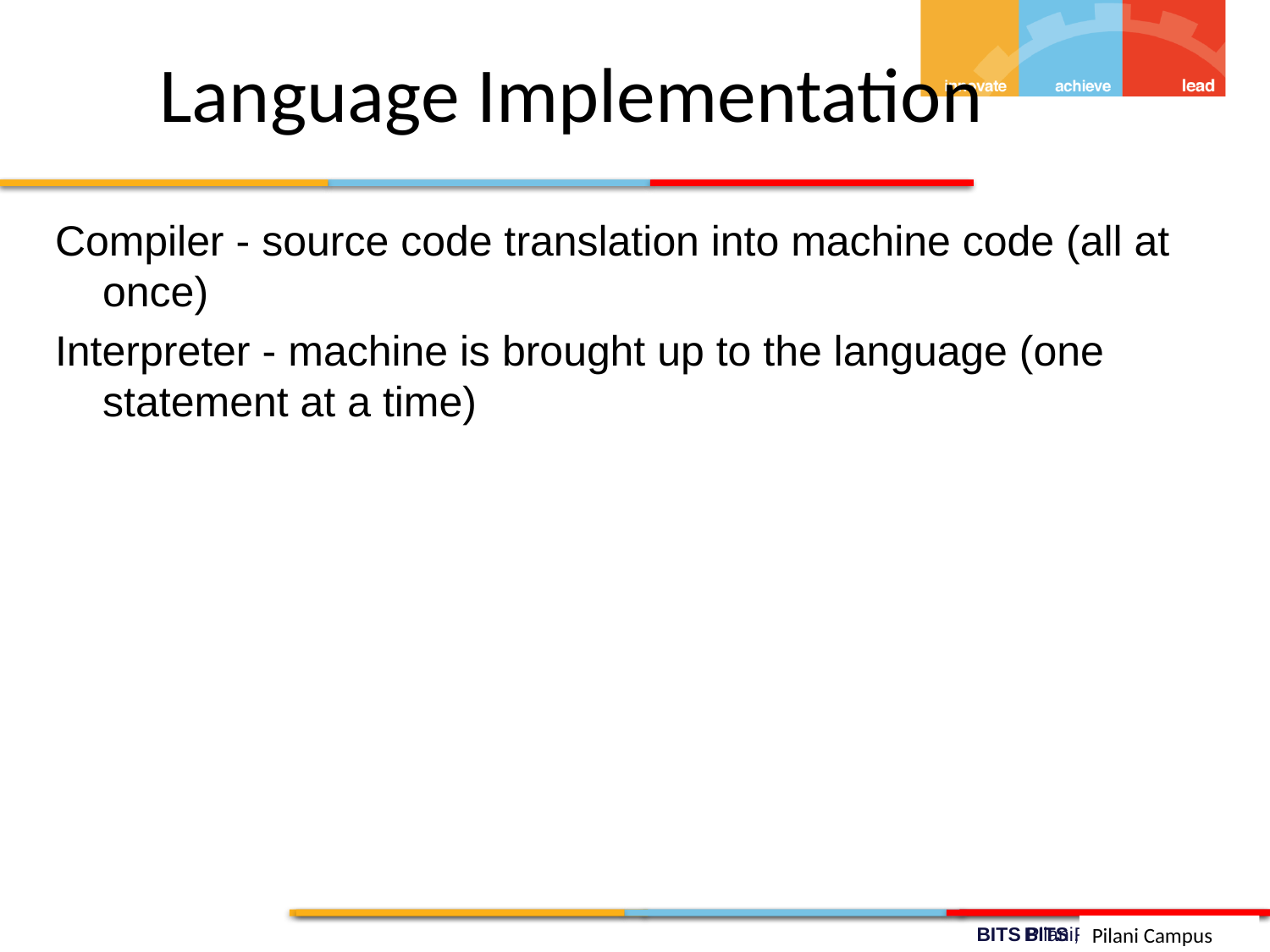

Language Implementation
Compiler - source code translation into machine code (all at once)
Interpreter - machine is brought up to the language (one statement at a time)
Pilani Campus